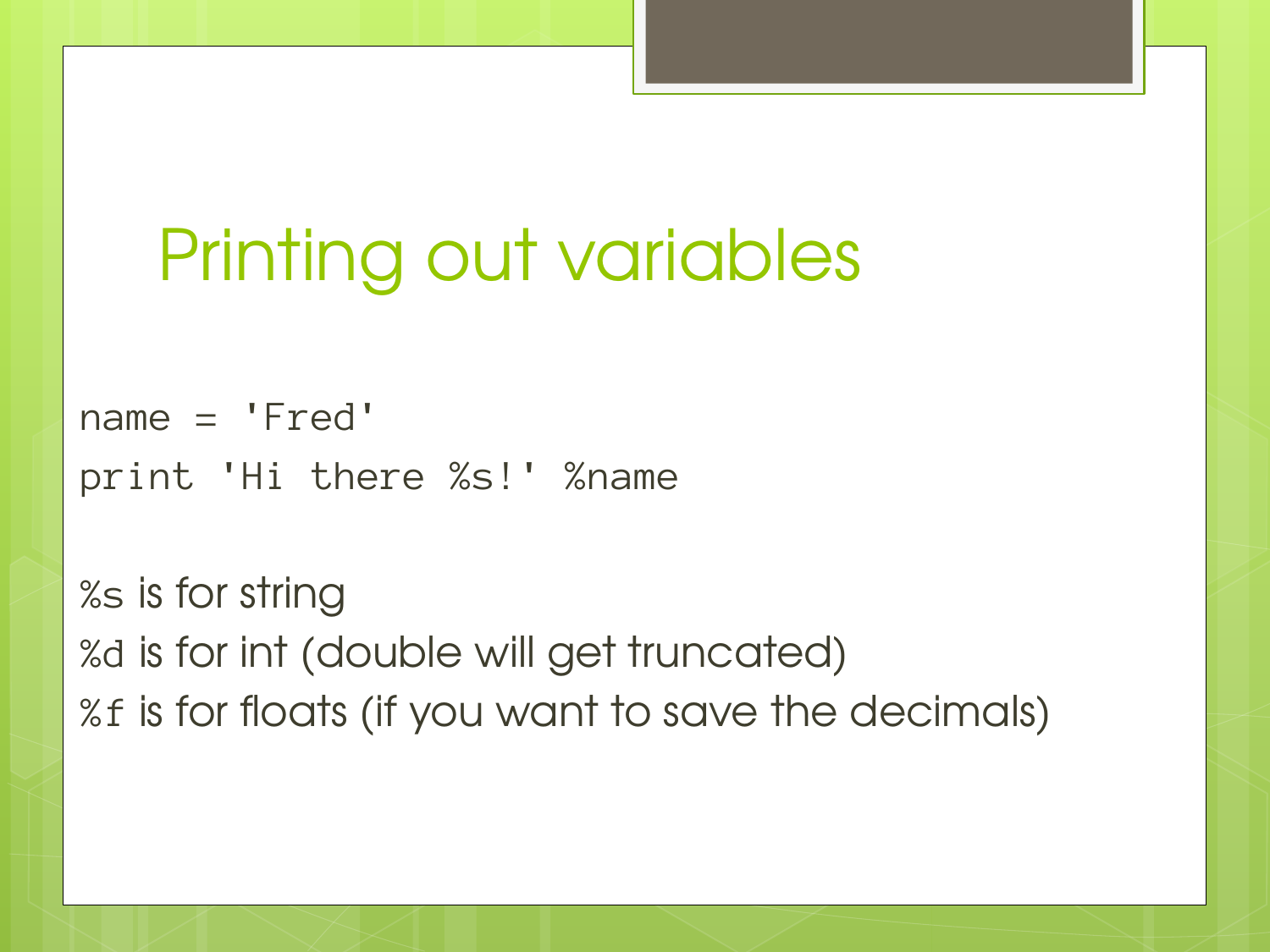

# Printing out variables

name = 'Fred'
print 'Hi there %s!' %name

%s is for string
%d is for int (double will get truncated)
%f is for floats (if you want to save the decimals)